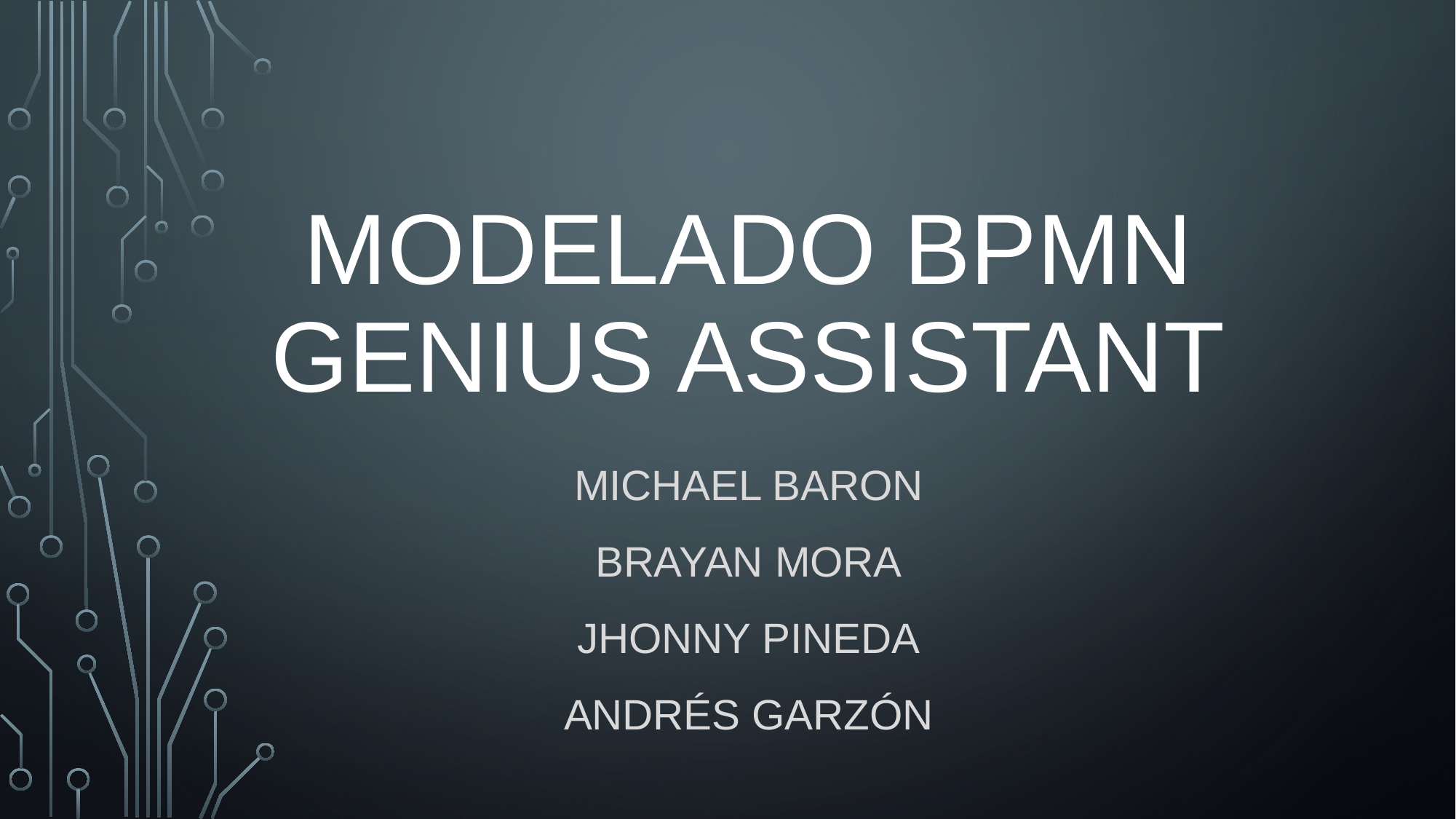

# Modelado bpmn genius assistant
Michael Baron
Brayan Mora
Jhonny pineda
Andrés garzón